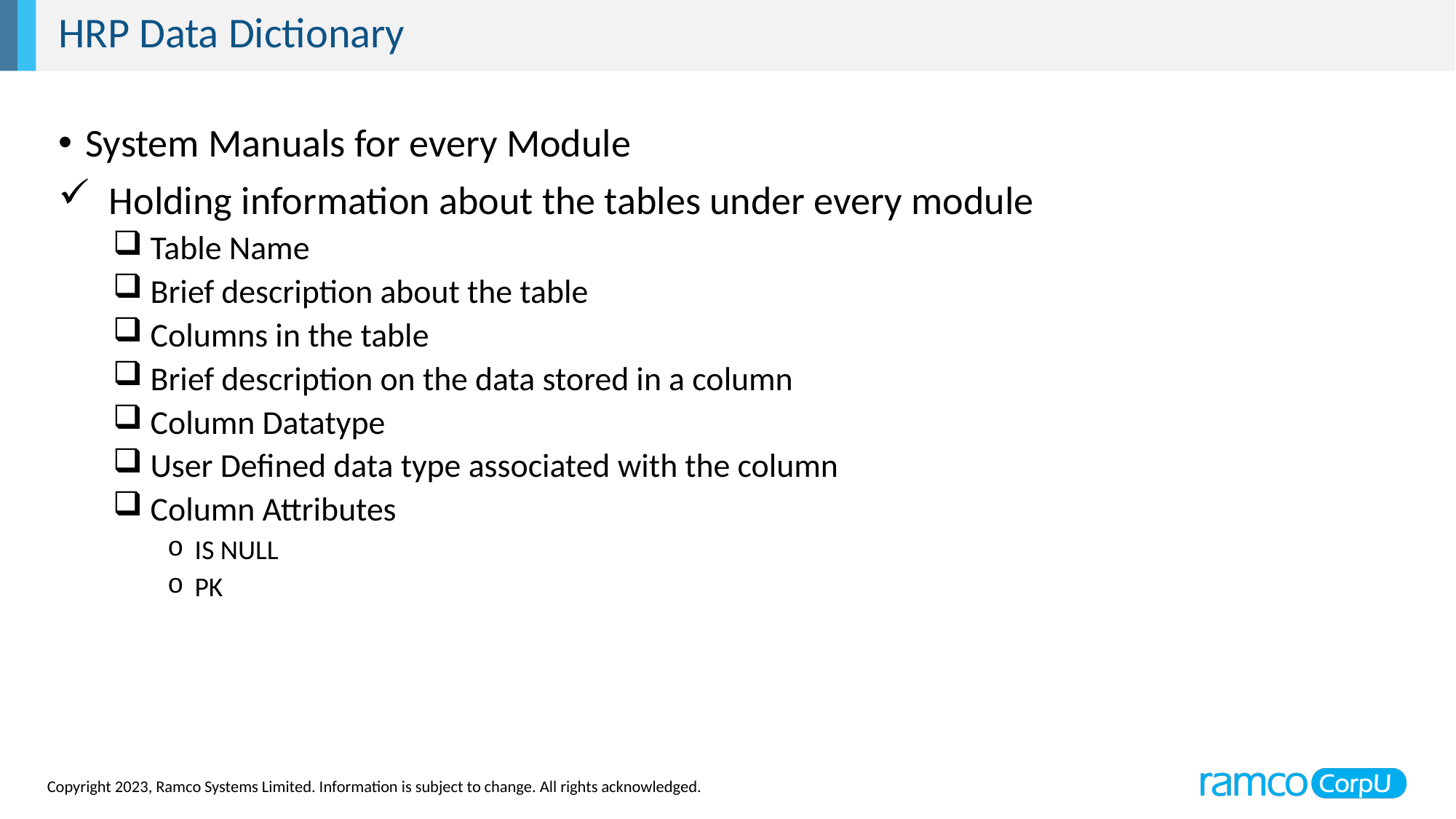

HRP Data Dictionary
System Manuals for every Module
  Holding information about the tables under every module
 Table Name
 Brief description about the table
 Columns in the table
 Brief description on the data stored in a column
 Column Datatype
 User Defined data type associated with the column
 Column Attributes
IS NULL
PK